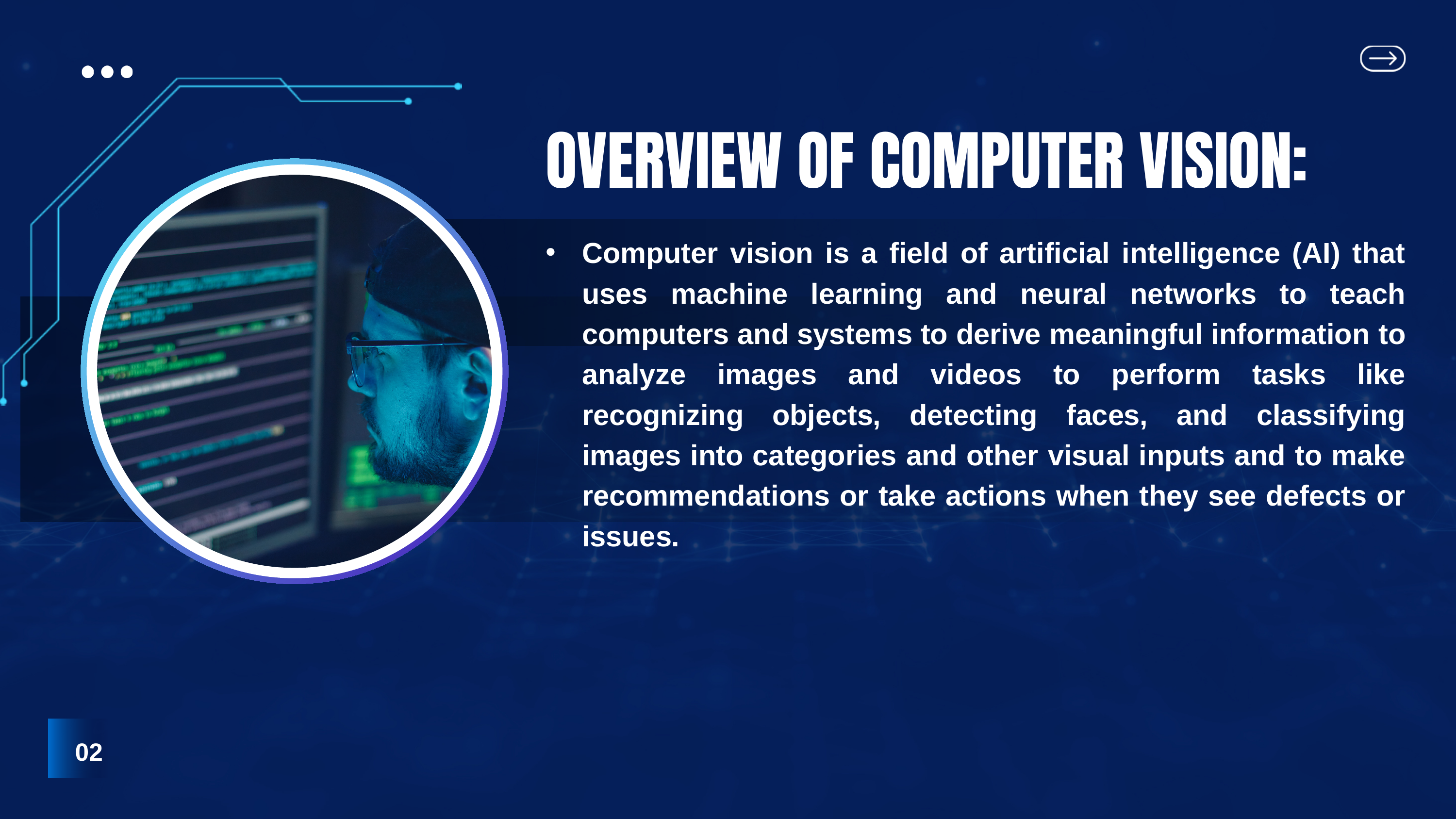

OVERVIEW OF COMPUTER VISION:

Computer vision is a field of artificial intelligence (AI) that uses machine learning and neural networks to teach computers and systems to derive meaningful information to analyze images and videos to perform tasks like recognizing objects, detecting faces, and classifying images into categories and other visual inputs and to make recommendations or take actions when they see defects or issues.

02